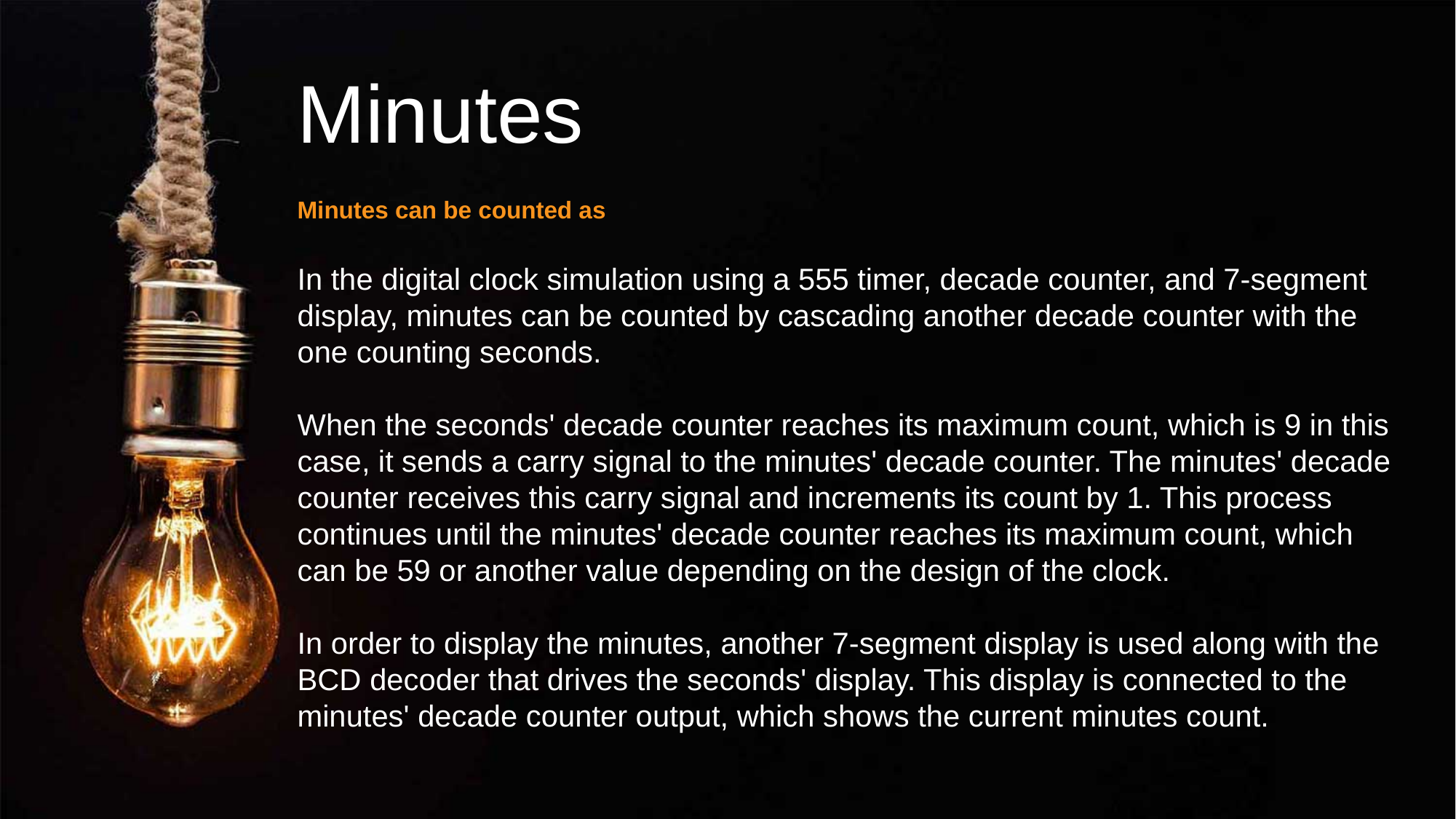

Minutes
Minutes can be counted as
In the digital clock simulation using a 555 timer, decade counter, and 7-segment display, minutes can be counted by cascading another decade counter with the one counting seconds.

When the seconds' decade counter reaches its maximum count, which is 9 in this case, it sends a carry signal to the minutes' decade counter. The minutes' decade counter receives this carry signal and increments its count by 1. This process continues until the minutes' decade counter reaches its maximum count, which can be 59 or another value depending on the design of the clock.

In order to display the minutes, another 7-segment display is used along with the BCD decoder that drives the seconds' display. This display is connected to the minutes' decade counter output, which shows the current minutes count.